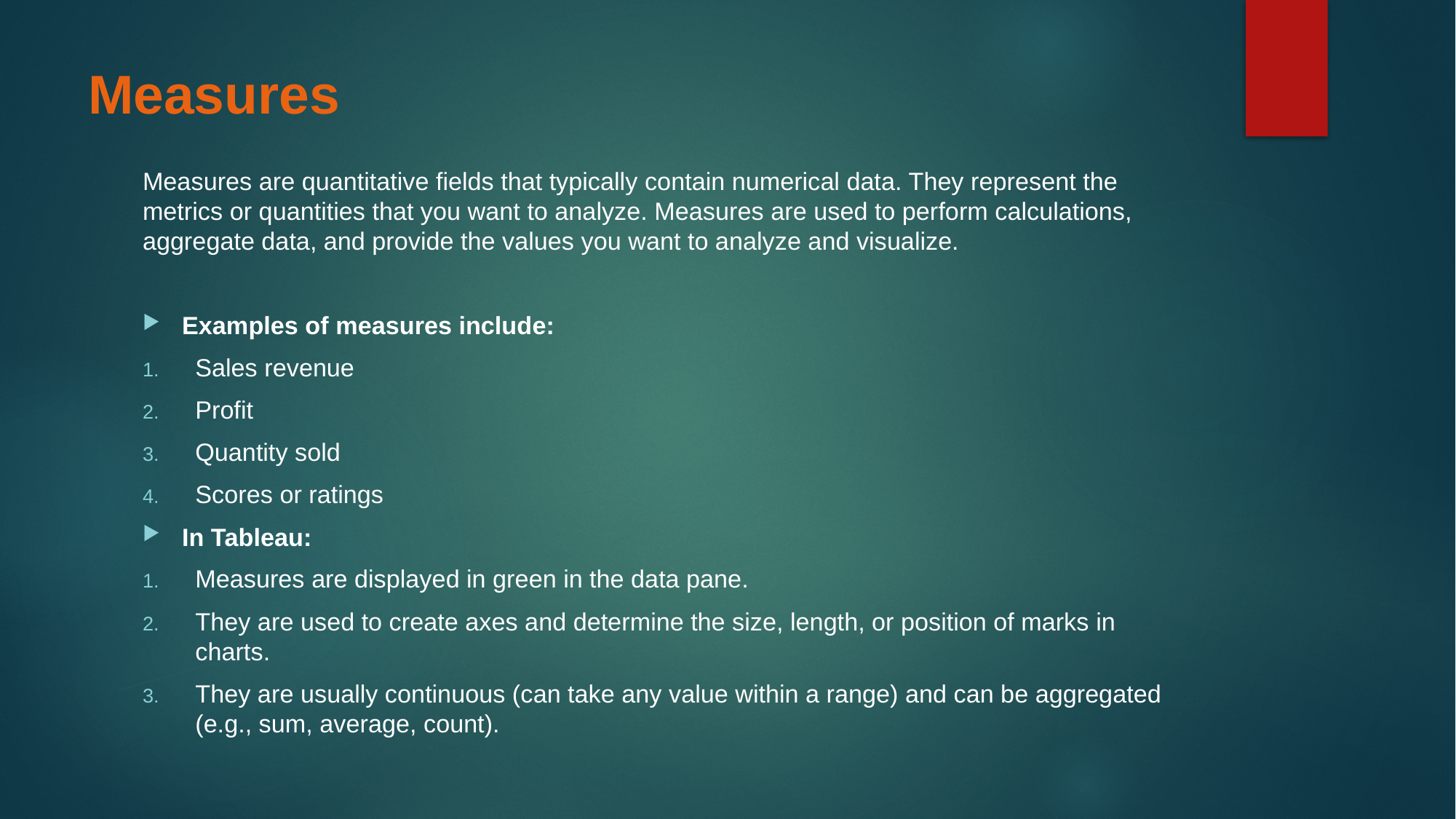

# Measures
Measures are quantitative fields that typically contain numerical data. They represent the metrics or quantities that you want to analyze. Measures are used to perform calculations, aggregate data, and provide the values you want to analyze and visualize.

Examples of measures include:
Sales revenue
Profit
Quantity sold
Scores or ratings
In Tableau:
Measures are displayed in green in the data pane.
They are used to create axes and determine the size, length, or position of marks in charts.
They are usually continuous (can take any value within a range) and can be aggregated (e.g., sum, average, count).